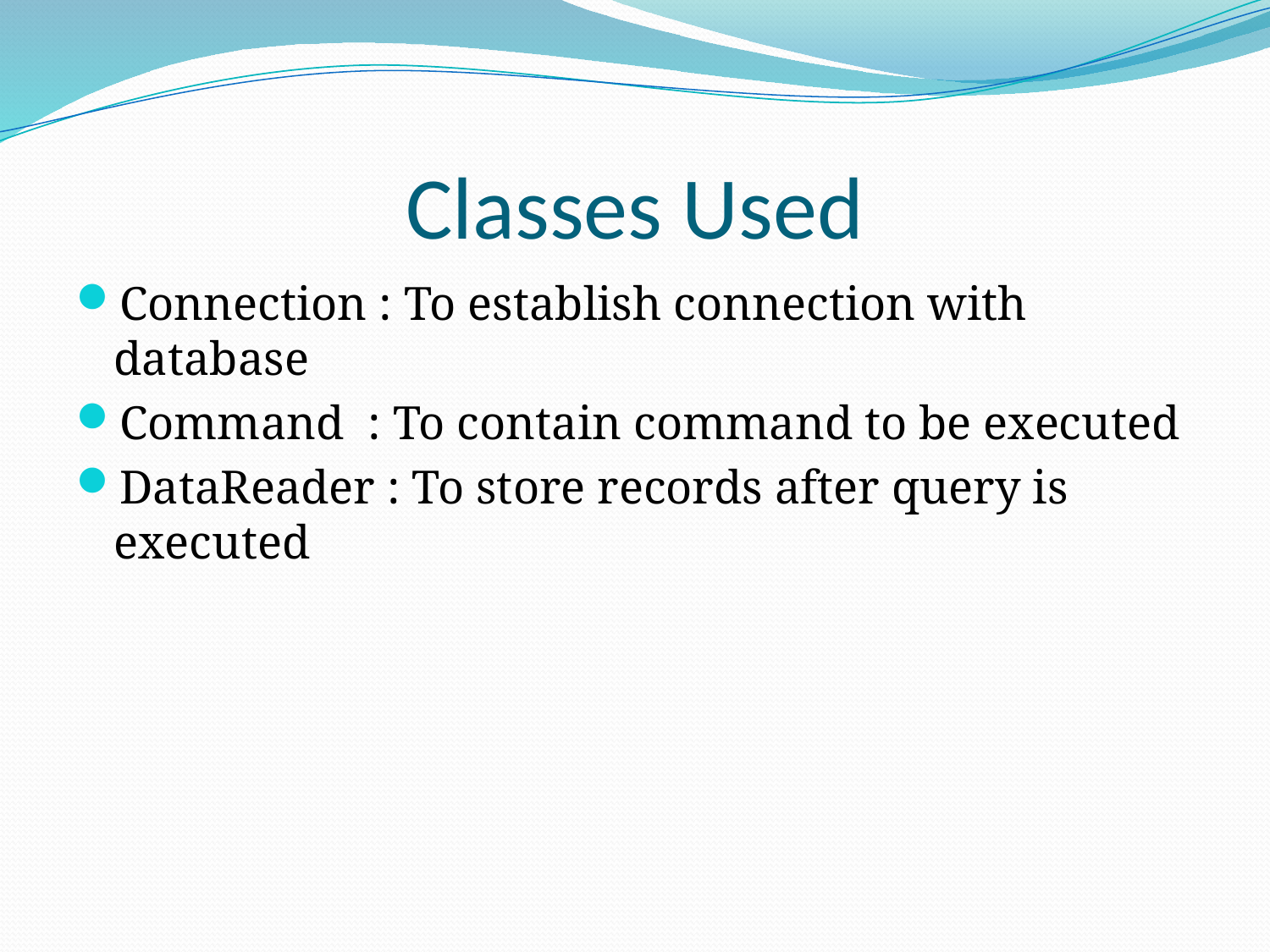

# Classes Used
Connection : To establish connection with database
Command  : To contain command to be executed
DataReader : To store records after query is executed